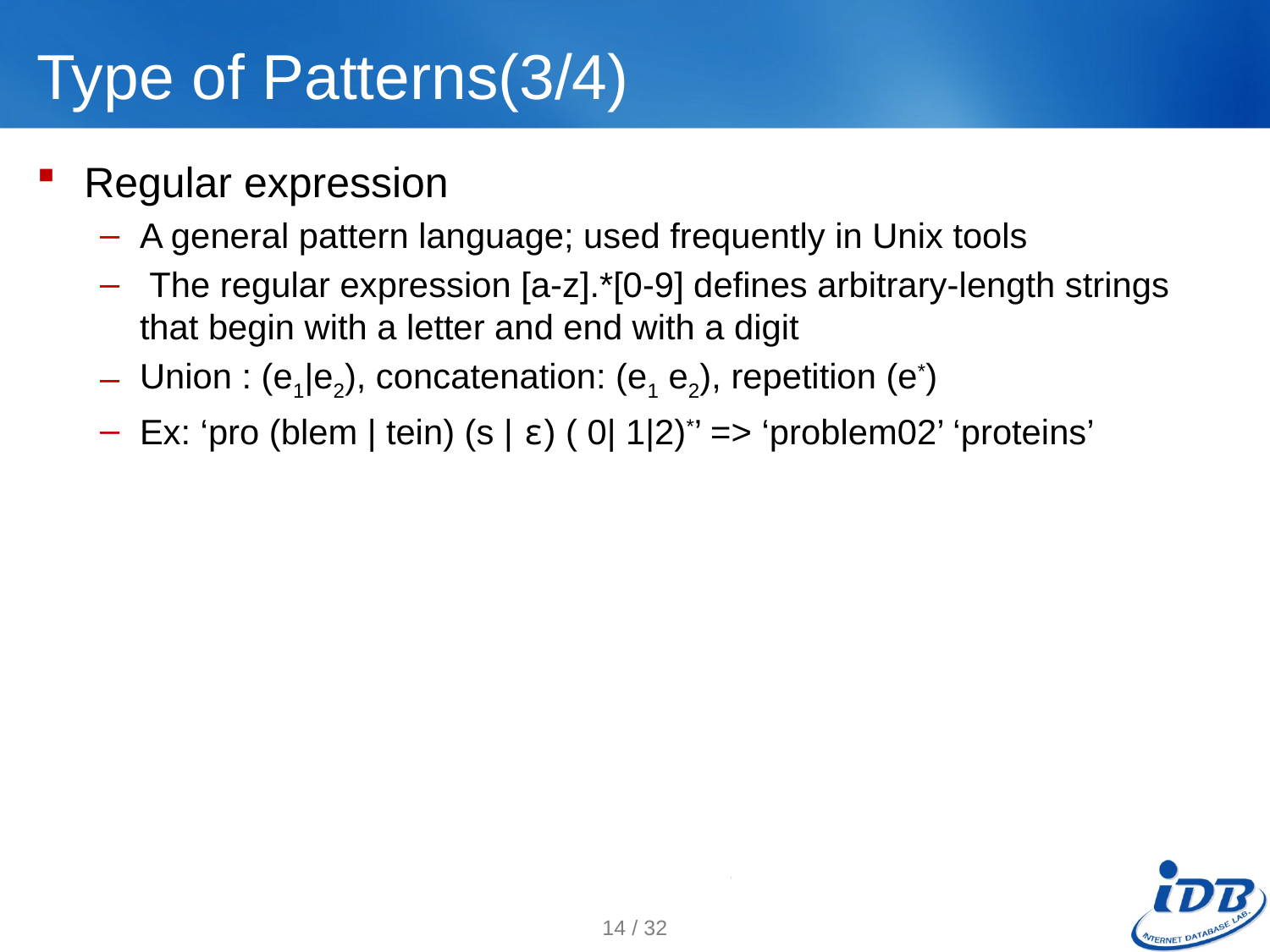

# Type of Patterns(3/4)
Regular expression
A general pattern language; used frequently in Unix tools
 The regular expression [a-z].*[0-9] defines arbitrary-length strings that begin with a letter and end with a digit
Union : (e1|e2), concatenation: (e1 e2), repetition (e*)
Ex: ‘pro (blem | tein) (s | ε) ( 0| 1|2)*’ => ‘problem02’ ‘proteins’
14